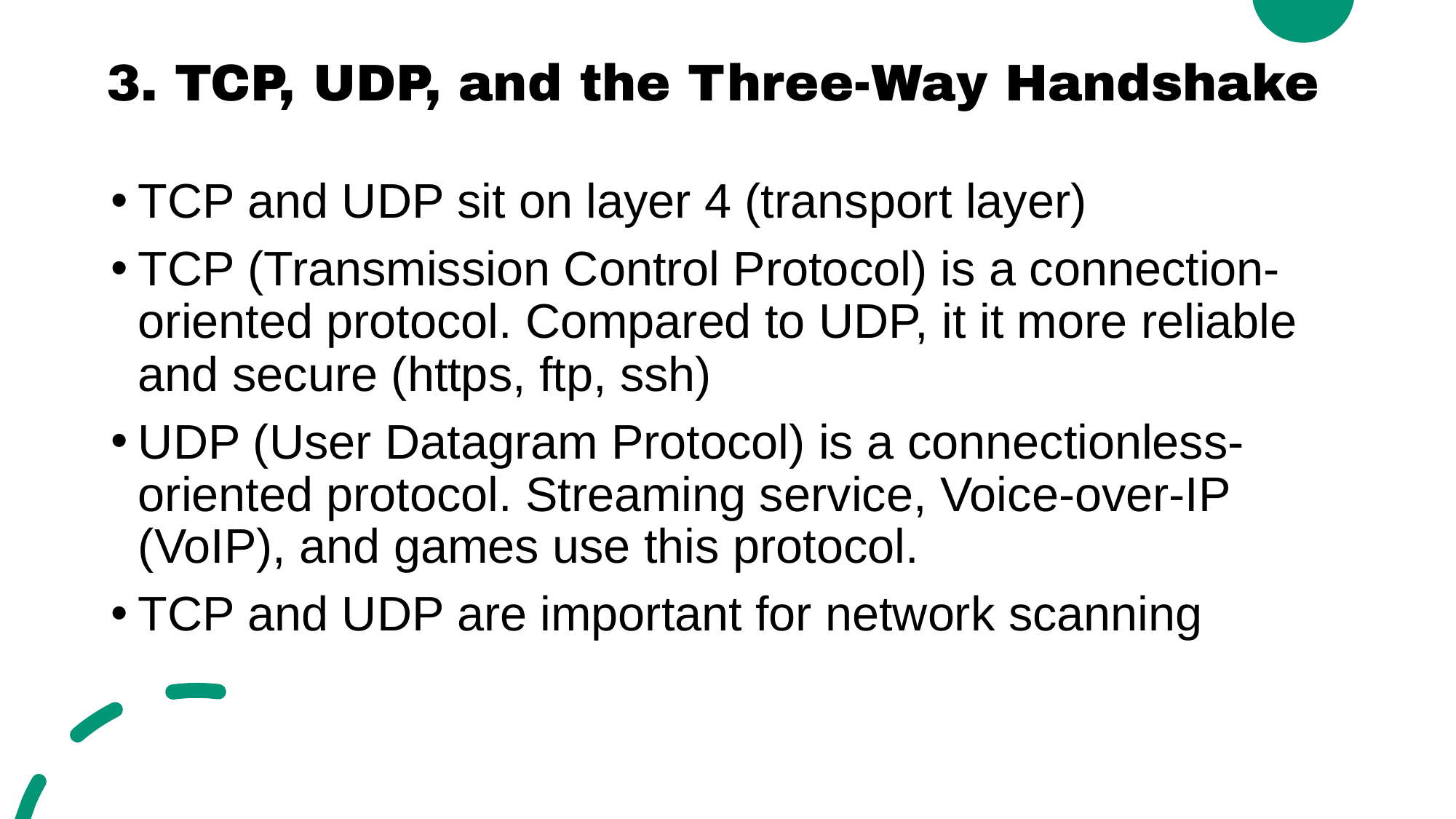

# 3. TCP, UDP, and the Three-Way Handshake
TCP and UDP sit on layer 4 (transport layer)
TCP (Transmission Control Protocol) is a connection- oriented protocol. Compared to UDP, it it more reliable and secure (https, ftp, ssh)
UDP (User Datagram Protocol) is a connectionless-oriented protocol. Streaming service, Voice-over-IP (VoIP), and games use this protocol.
TCP and UDP are important for network scanning